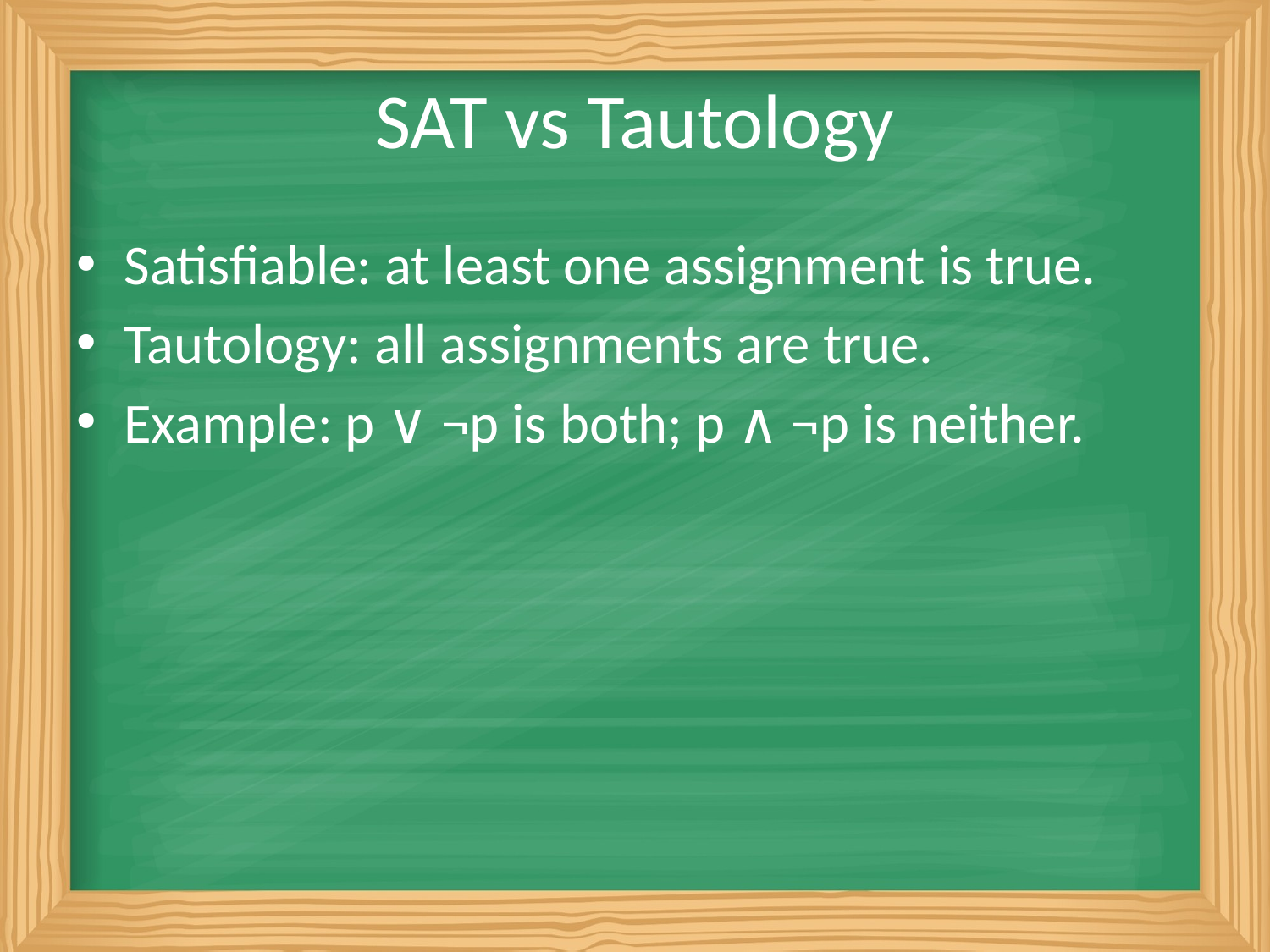

# SAT vs Tautology
Satisfiable: at least one assignment is true.
Tautology: all assignments are true.
Example: p ∨ ¬p is both; p ∧ ¬p is neither.